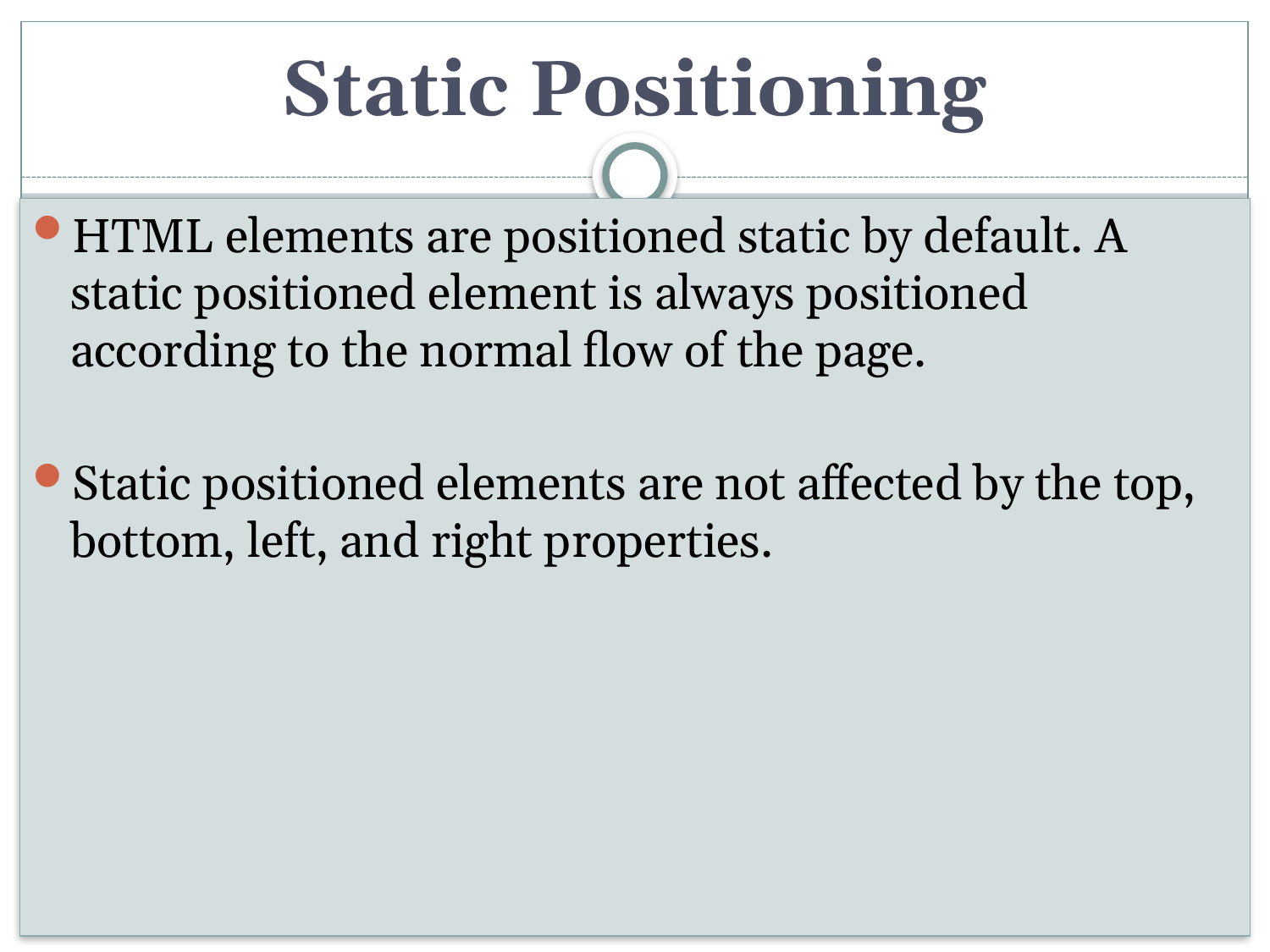

# Static Positioning
HTML elements are positioned static by default. A static positioned element is always positioned according to the normal flow of the page.

Static positioned elements are not affected by the top, bottom, left, and right properties.